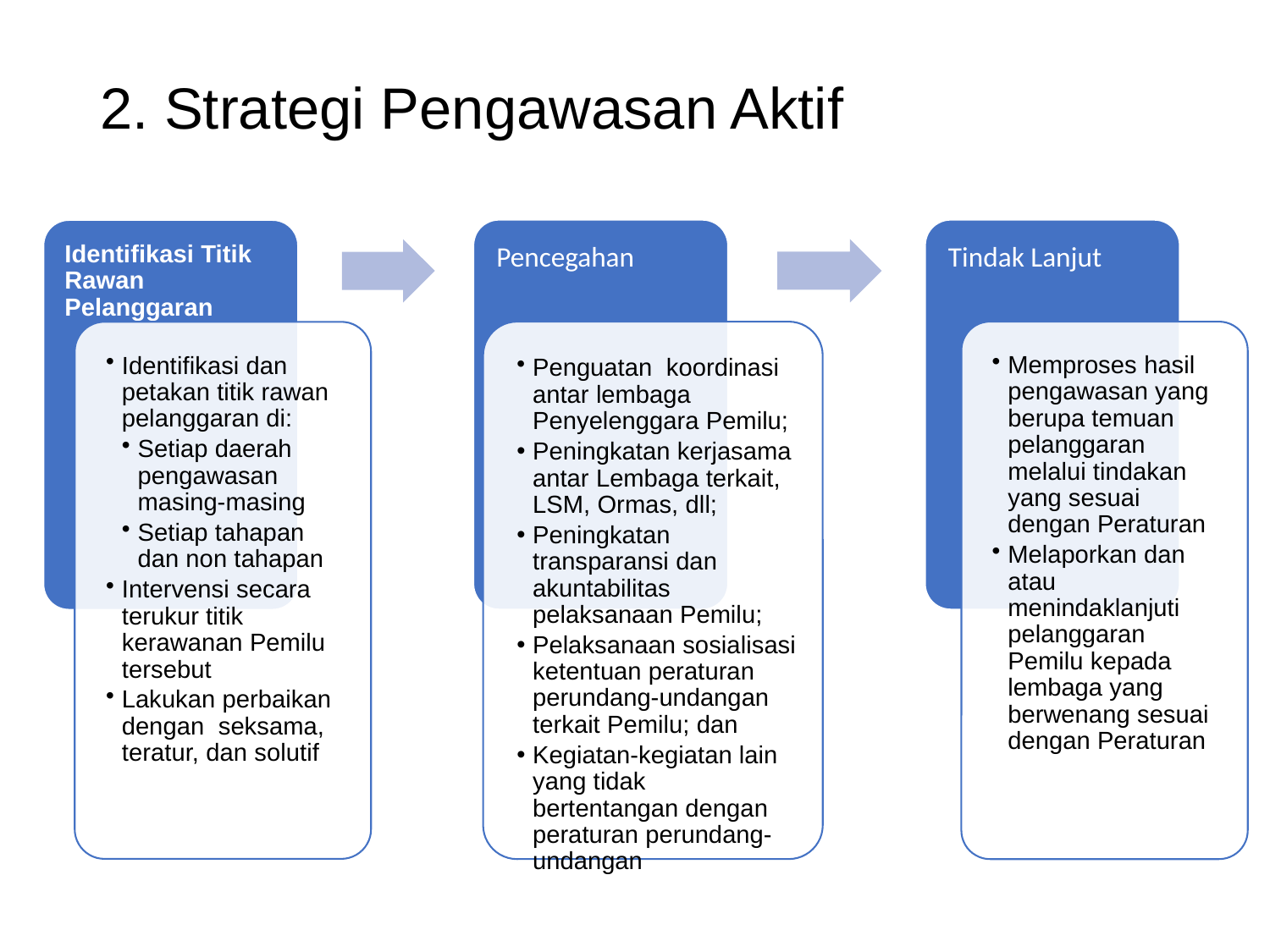

# 2. Strategi Pengawasan Aktif
Identifikasi Titik Rawan Pelanggaran
Identifikasi dan petakan titik rawan pelanggaran di:
Setiap daerah pengawasan masing-masing
Setiap tahapan dan non tahapan
Intervensi secara terukur titik kerawanan Pemilu tersebut
Lakukan perbaikan dengan  seksama, teratur, dan solutif

Pencegahan
Penguatan  koordinasi  antar lembaga Penyelenggara Pemilu;
Peningkatan kerjasama antar Lembaga terkait, LSM, Ormas, dll;
Peningkatan transparansi dan akuntabilitas pelaksanaan Pemilu;
Pelaksanaan sosialisasi ketentuan peraturan perundang-undangan terkait Pemilu; dan
Kegiatan-kegiatan lain yang tidak bertentangan dengan peraturan perundang-undangan

Tindak Lanjut
Memproses hasil pengawasan yang berupa temuan pelanggaran melalui tindakan yang sesuai dengan Peraturan
Melaporkan dan atau menindaklanjuti  pelanggaran Pemilu kepada lembaga yang berwenang sesuai dengan Peraturan